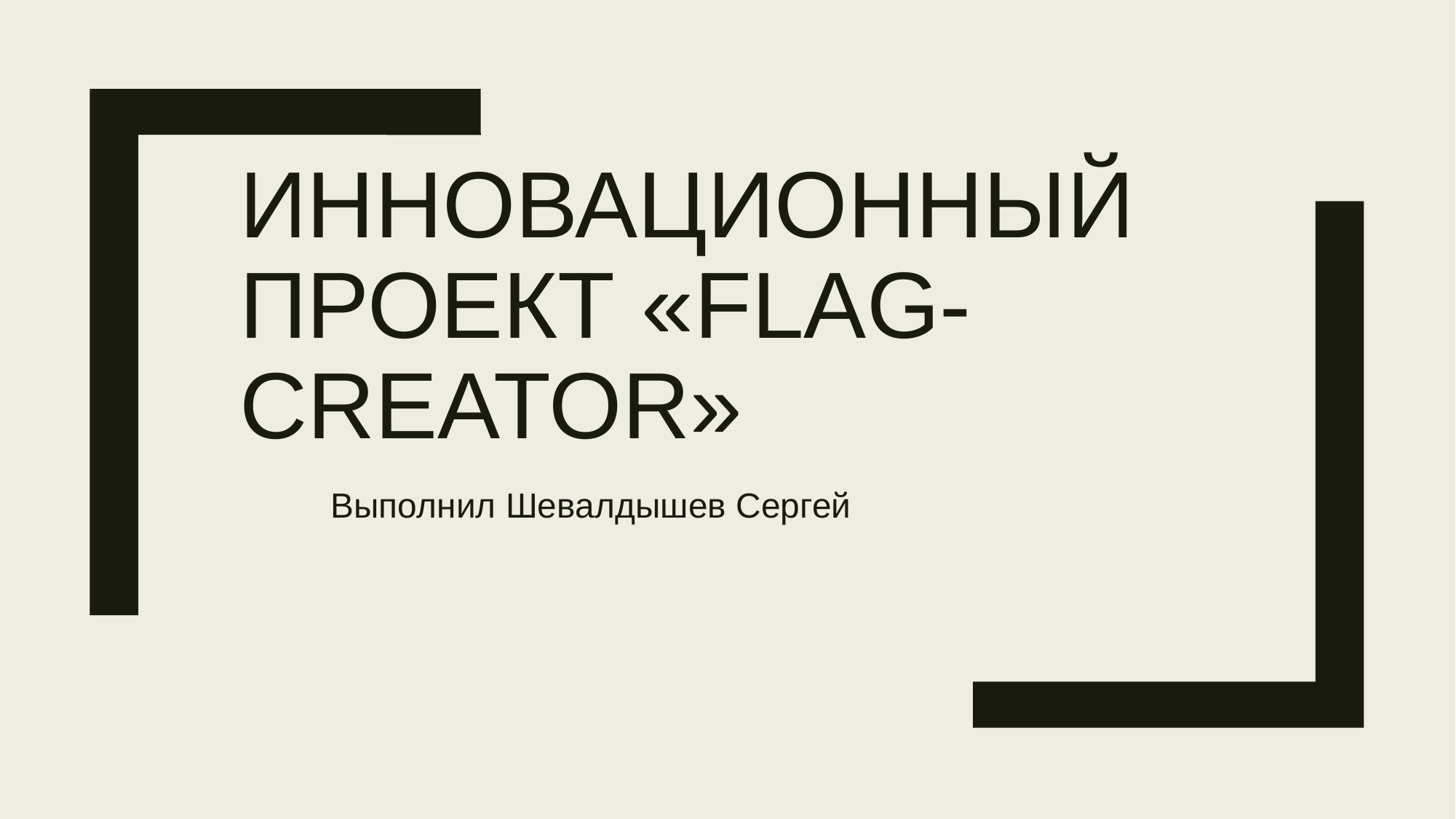

# Инновационный проект «Flag-creator»
Выполнил Шевалдышев Сергей